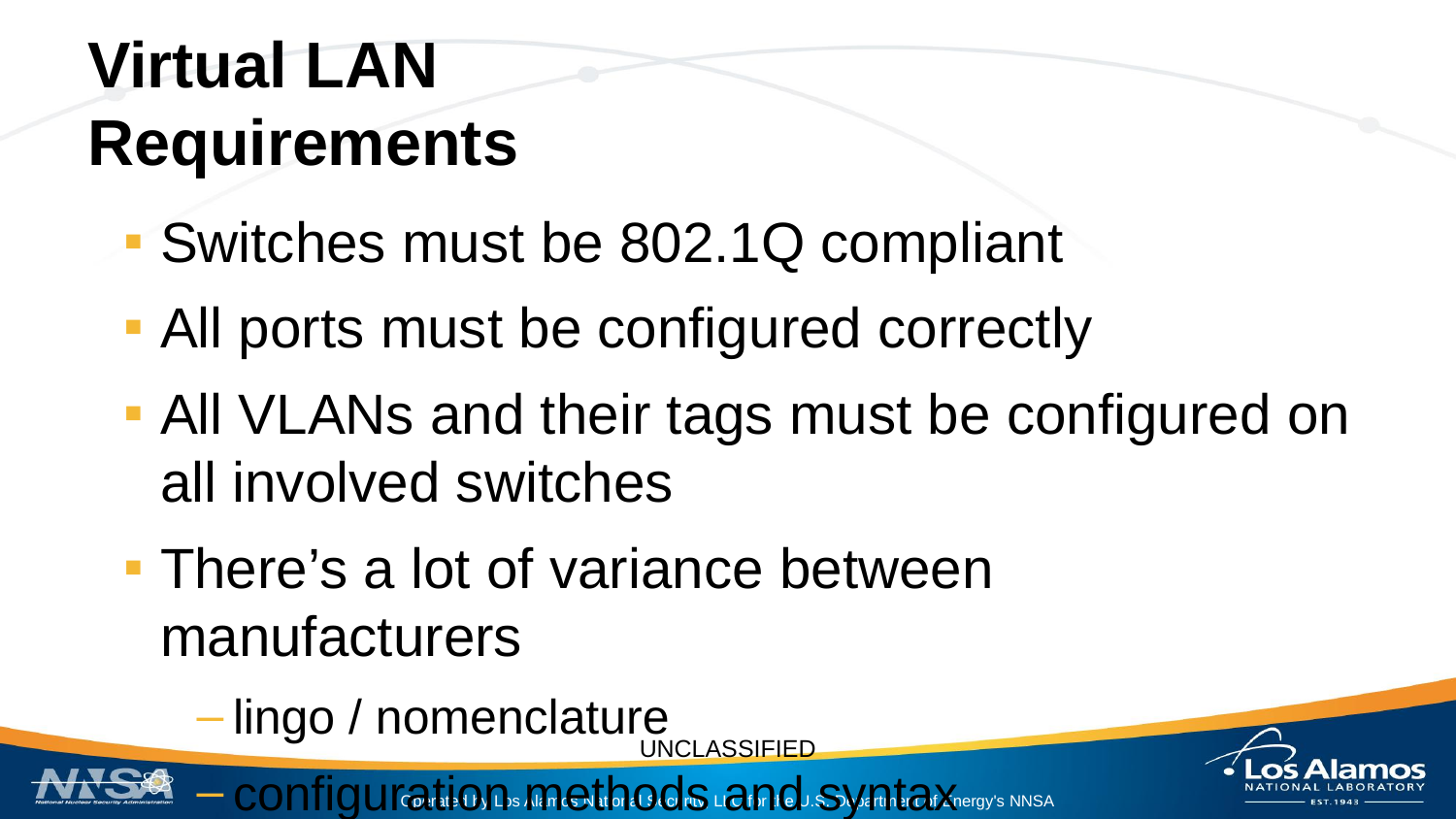

# Virtual LAN
Requirements
Switches must be 802.1Q compliant
All ports must be configured correctly
All VLANs and their tags must be configured on all involved switches
There’s a lot of variance between manufacturers
lingo / nomenclature
configuration methods and syntax
native (untagged) VLAN ID numbers